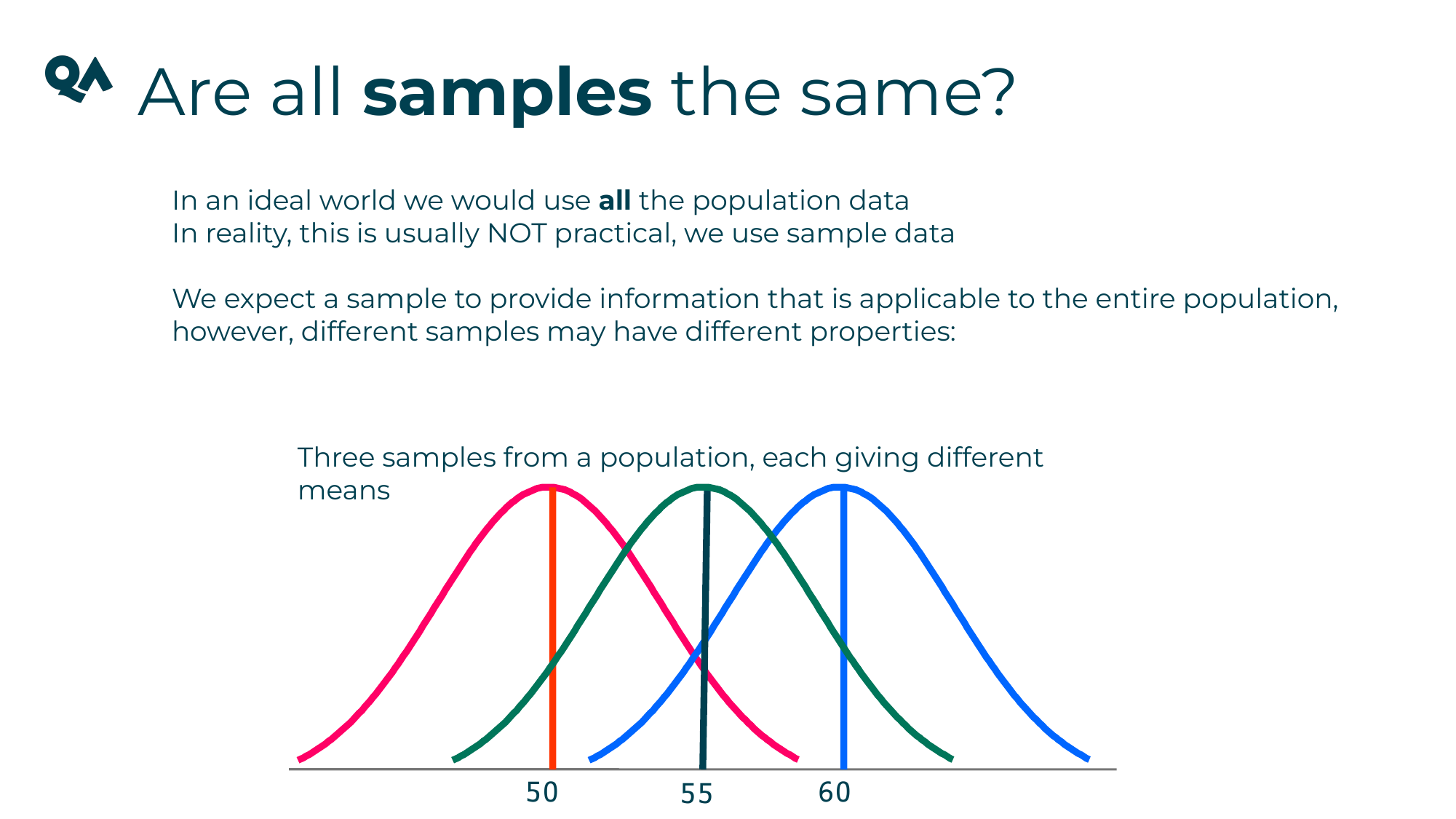

Are all samples the same?
In an ideal world we would use all the population data
In reality, this is usually NOT practical, we use sample data

We expect a sample to provide information that is applicable to the entire population, however, different samples may have different properties:
Three samples from a population, each giving different means

50
60
55